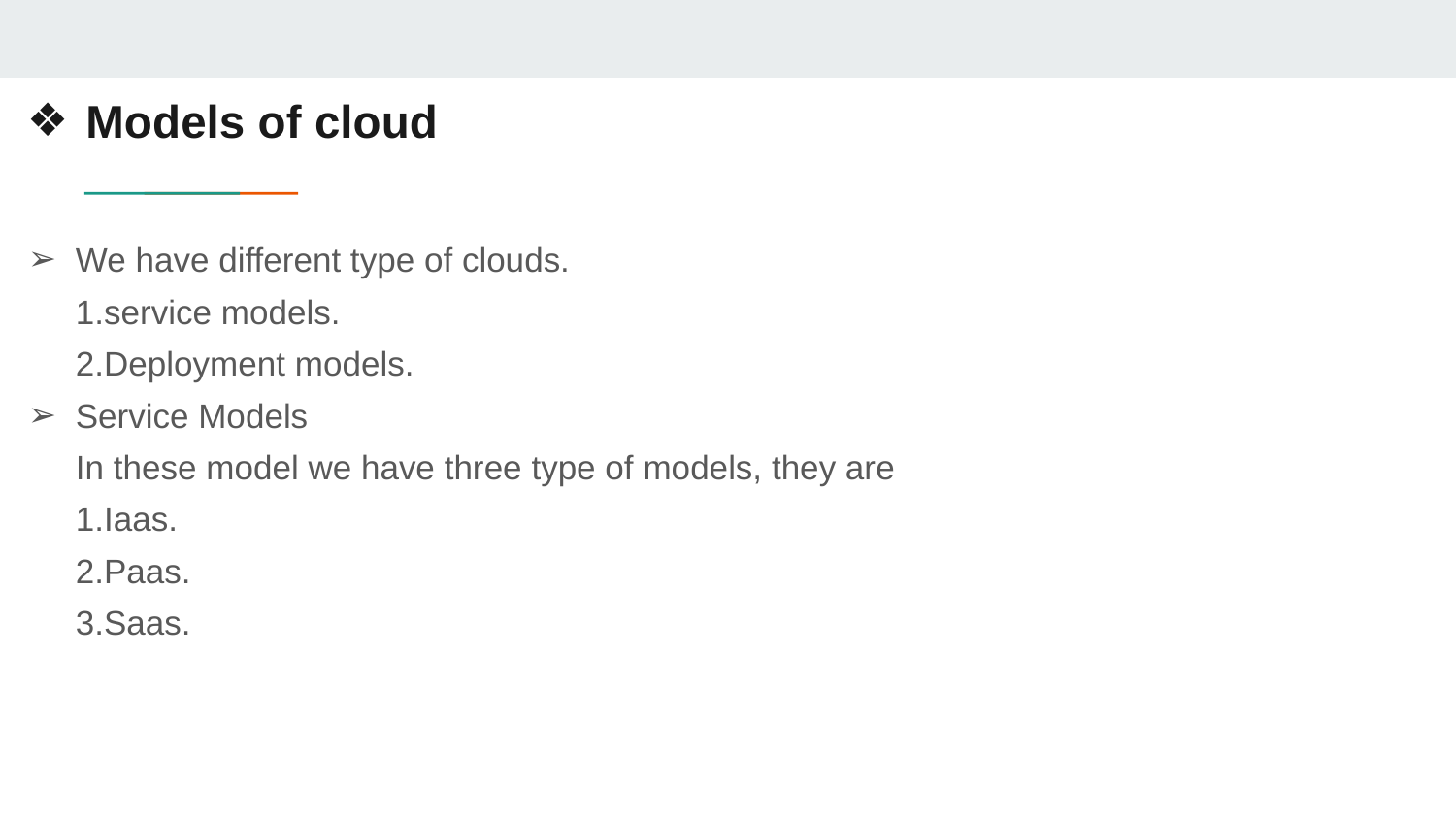

# Models of cloud
We have different type of clouds.
1.service models.
2.Deployment models.
Service Models
In these model we have three type of models, they are
1.Iaas.
2.Paas.
3.Saas.